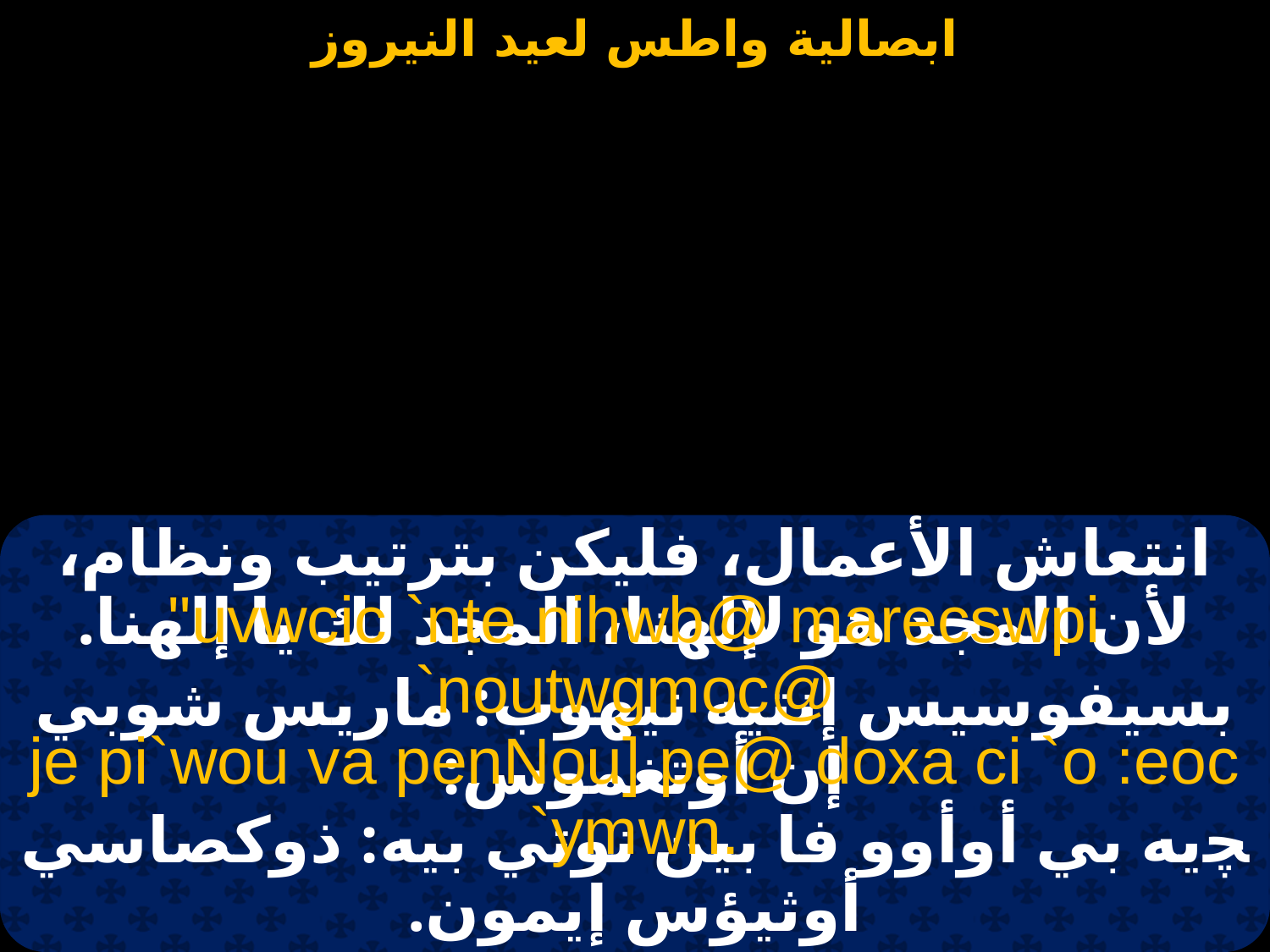

#
انتعاش الأعمال، فليكن بترتيب ونظام، لأن المجد هو لإلهنا، المجد لك يا إلهنا.
"uvwcic `nte nihwb@ marecswpi `noutwgmoc@
je pi`wou va penNou] pe@ doxa ci `o :eoc `ymwn.
بسيفوسيس إنتيه نيهوب: ماريس شوبي إن أوتغموس:
ﭽيه بي أوأوو فا بين نوتي بيه: ذوكصاسي أوثيؤس إيمون.